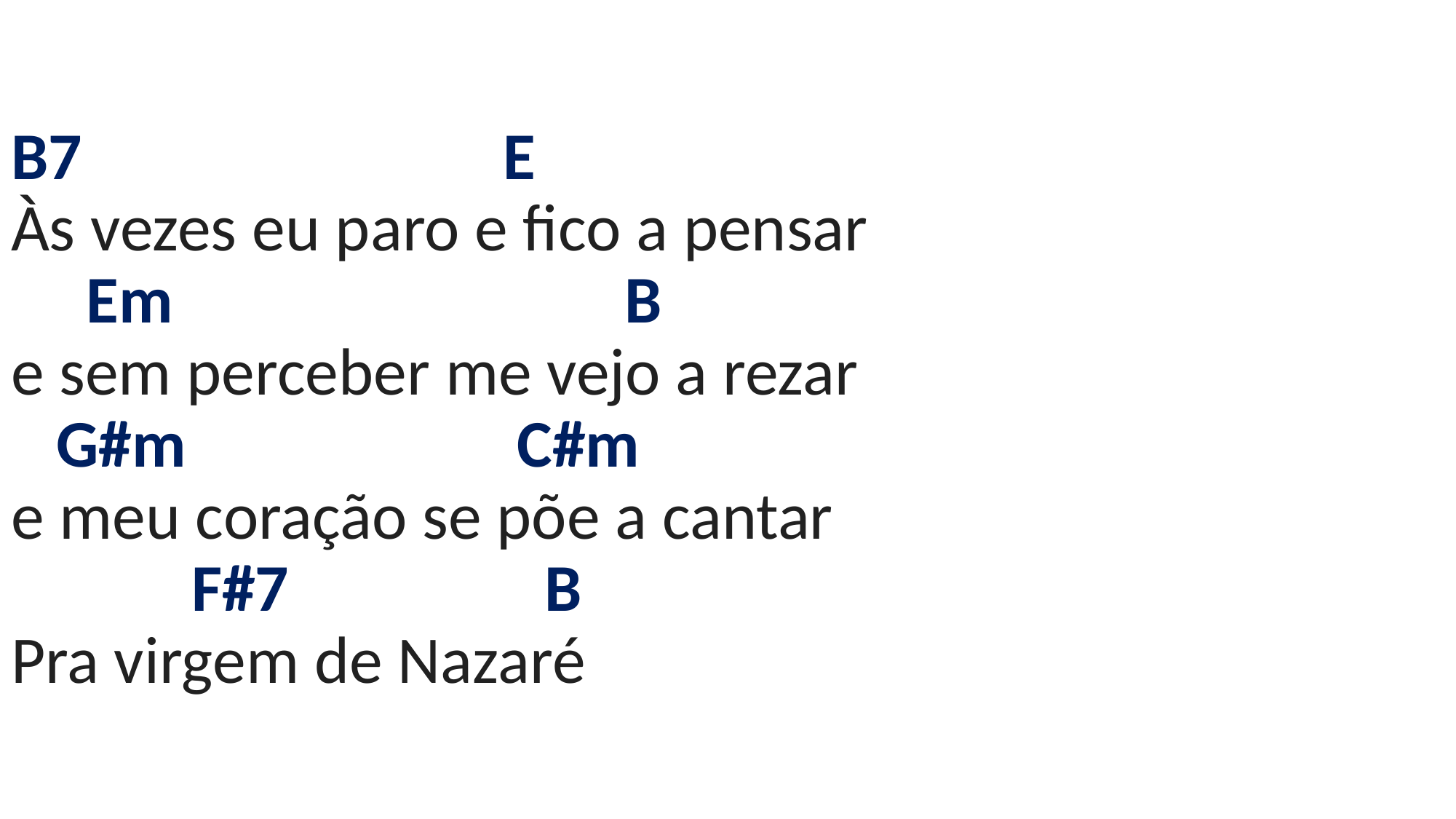

# B7                            E Às vezes eu paro e fico a pensar Em                              B e sem perceber me vejo a rezar G#m                      C#m e meu coração se põe a cantar F#7                 B Pra virgem de Nazaré